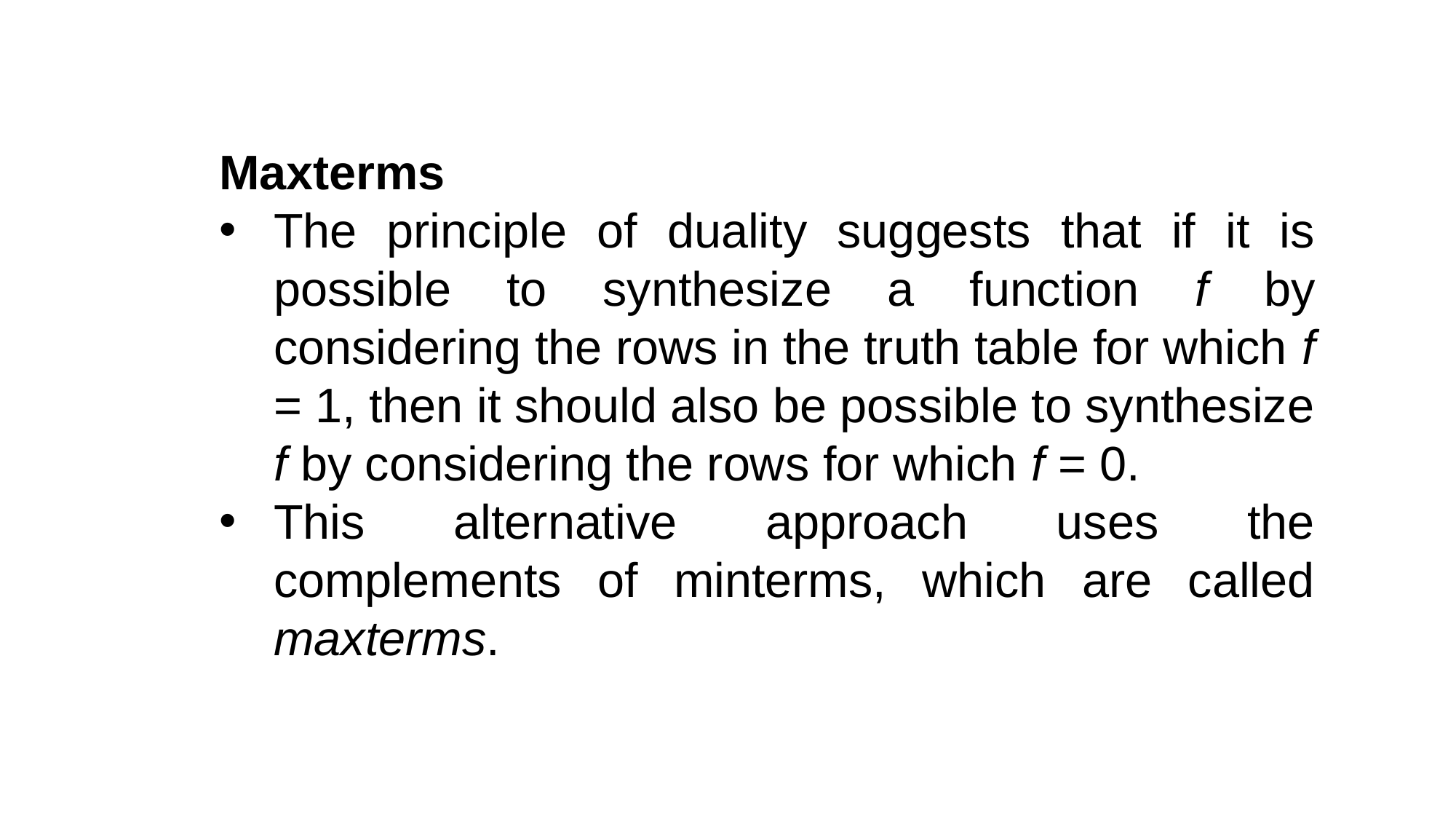

Maxterms
The principle of duality suggests that if it is possible to synthesize a function f by considering the rows in the truth table for which f = 1, then it should also be possible to synthesize f by considering the rows for which f = 0.
This alternative approach uses the complements of minterms, which are called maxterms.